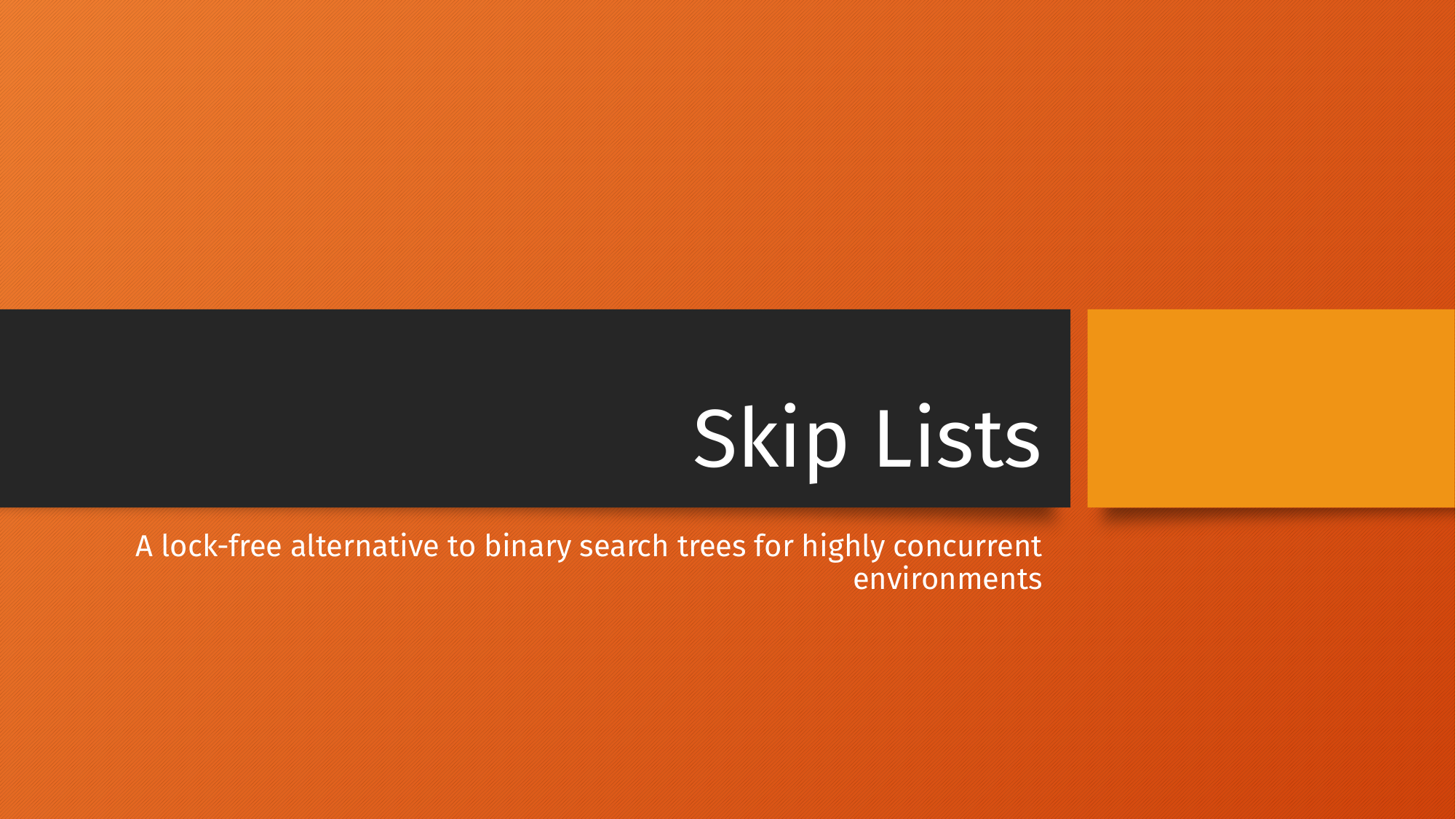

# Skip Lists
A lock-free alternative to binary search trees for highly concurrent environments